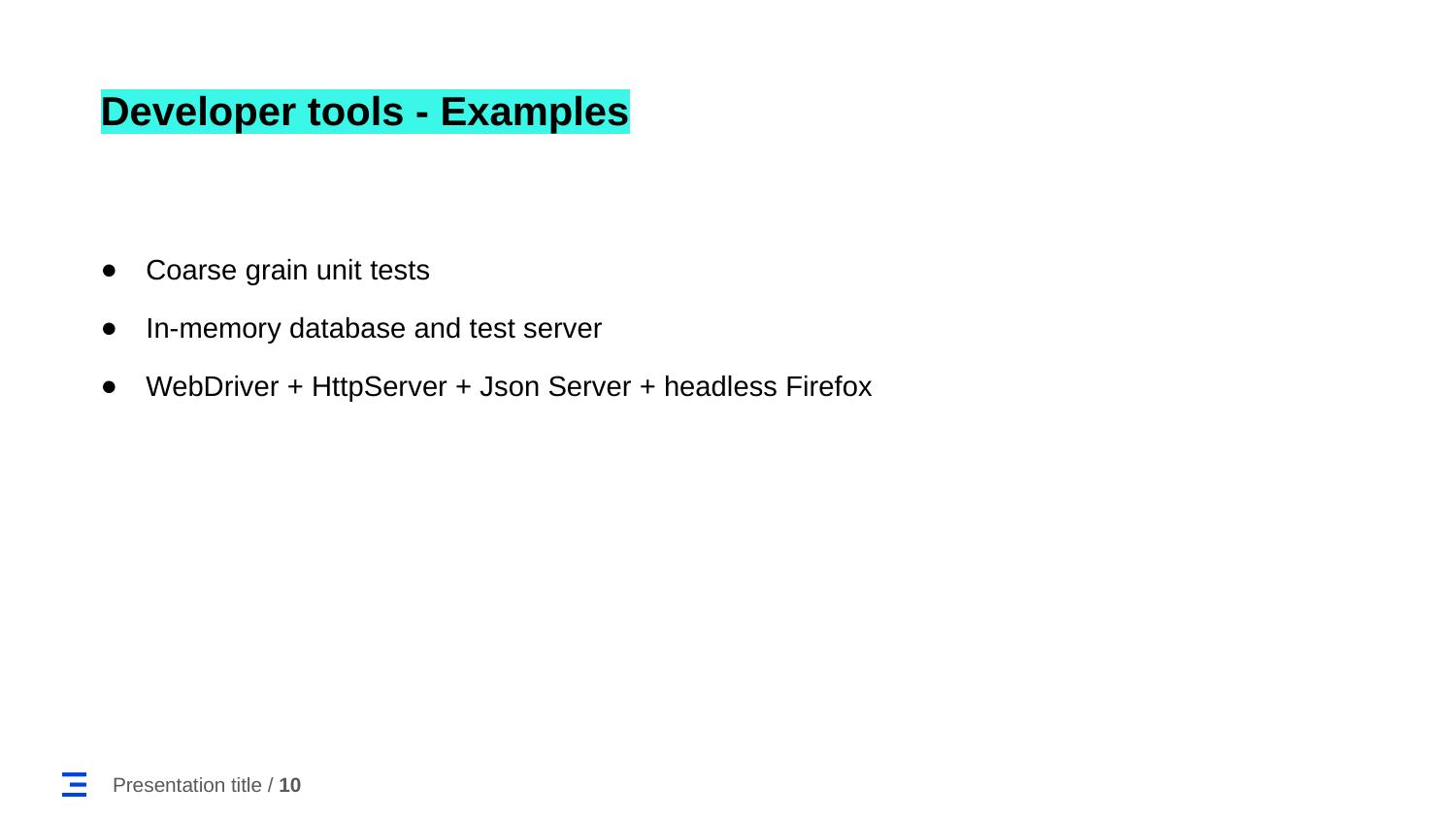

# Developer tools - Examples

Coarse grain unit tests
In-memory database and test server
WebDriver + HttpServer + Json Server + headless Firefox